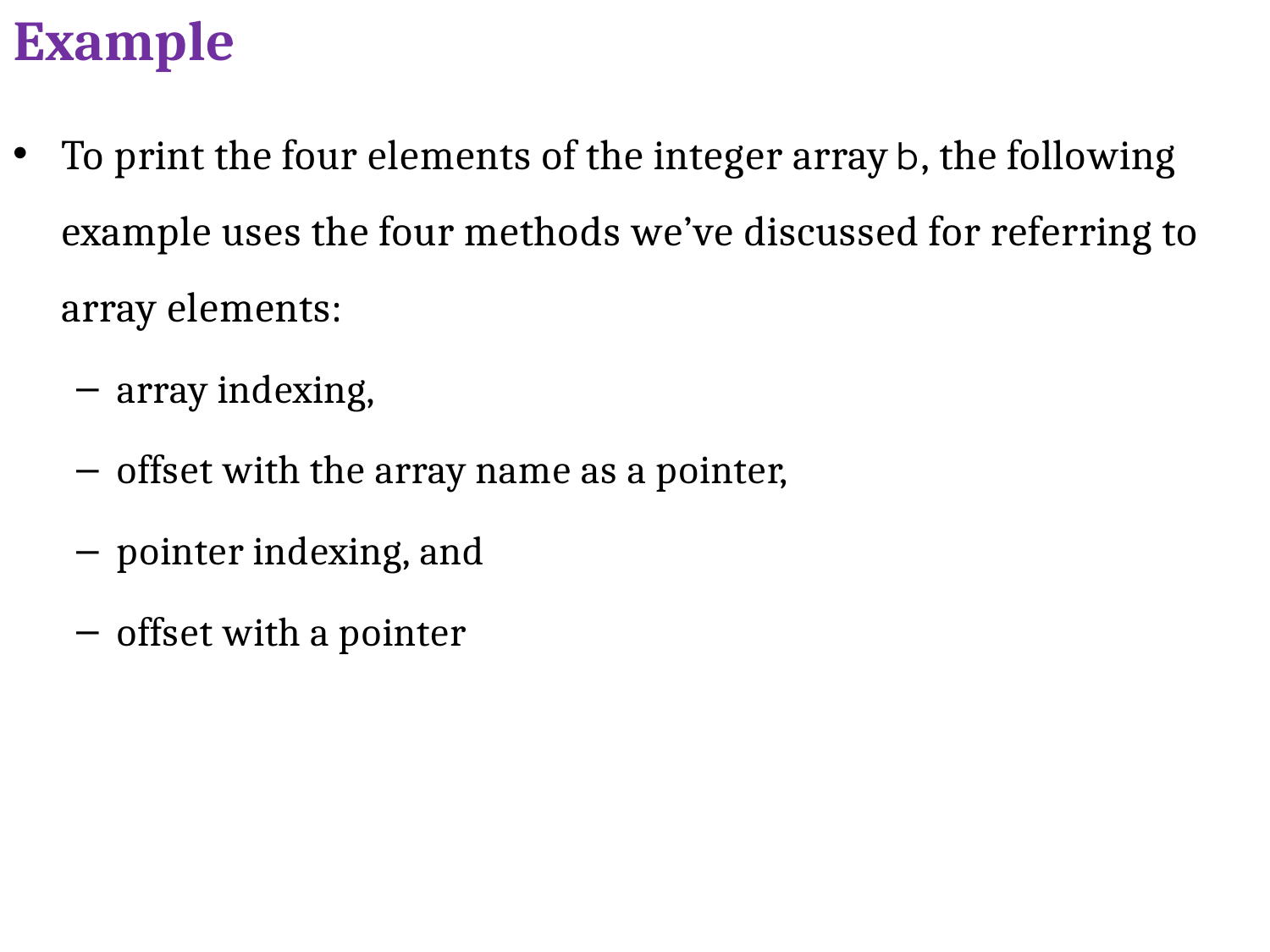

# Example
To print the four elements of the integer array b, the following example uses the four methods we’ve discussed for referring to array elements:
array indexing,
offset with the array name as a pointer,
pointer indexing, and
offset with a pointer